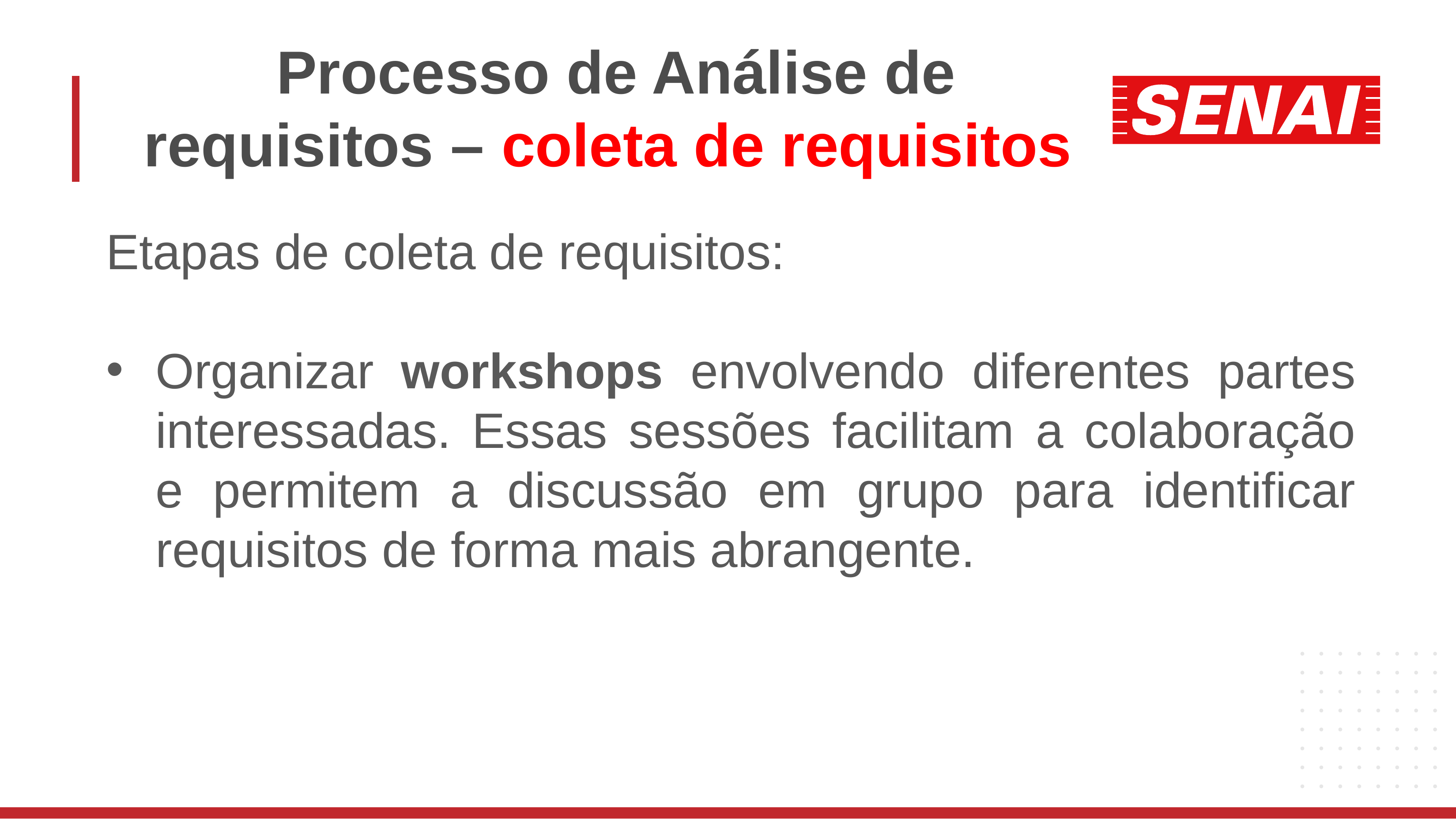

# Processo de Análise de requisitos – coleta de requisitos

Etapas de coleta de requisitos:

Organizar workshops envolvendo diferentes partes interessadas. Essas sessões facilitam a colaboração e permitem a discussão em grupo para identificar requisitos de forma mais abrangente.